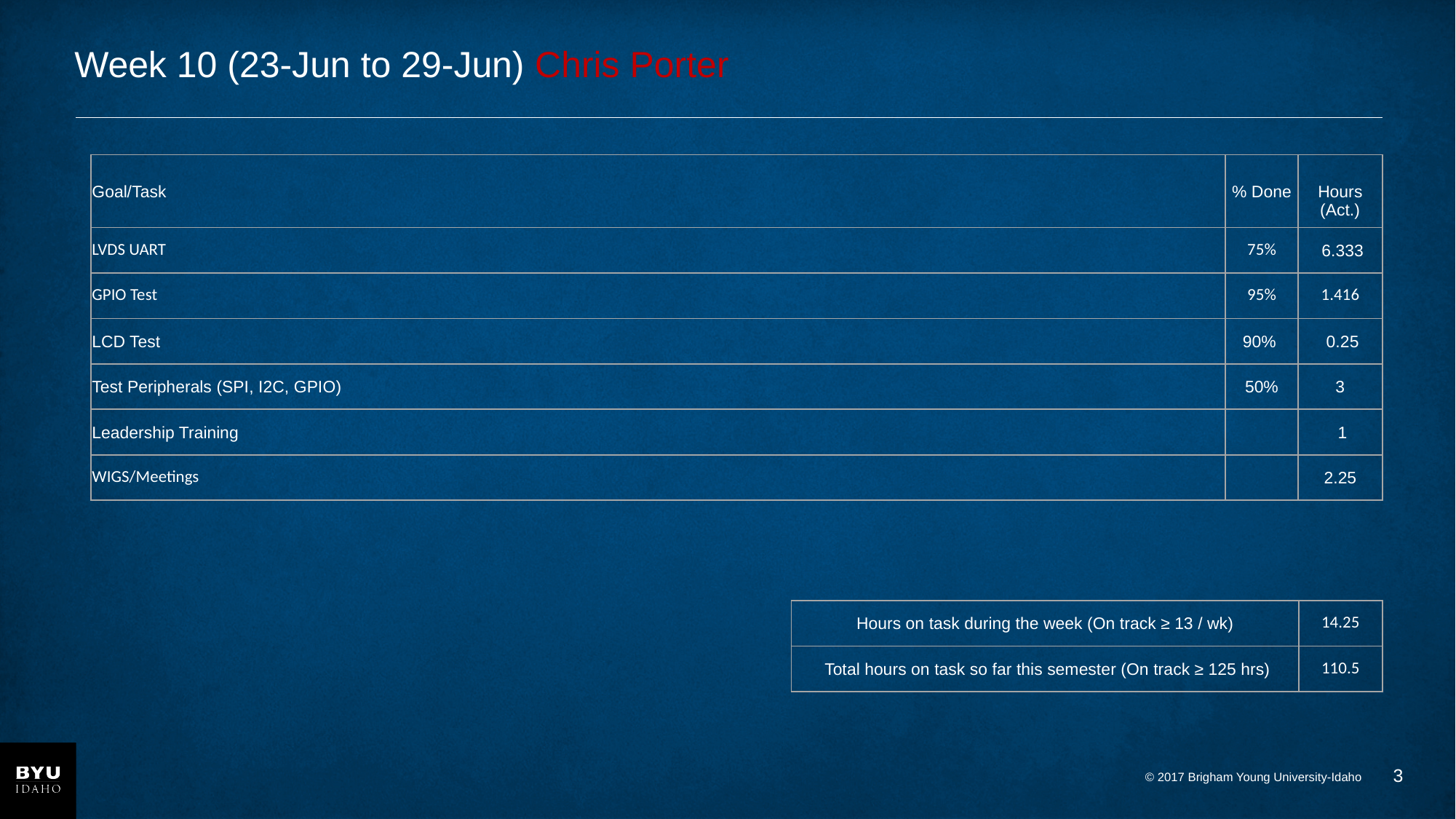

# Week 10 (23-Jun to 29-Jun) Chris Porter
| Goal/Task | % Done | Hours (Act.) |
| --- | --- | --- |
| LVDS UART | 75% | 6.333 |
| GPIO Test | 95% | 1.416 |
| LCD Test | 90% | 0.25 |
| Test Peripherals (SPI, I2C, GPIO) | 50% | 3 |
| Leadership Training |  | 1 |
| WIGS/Meetings |  | 2.25 |
| Hours on task during the week (On track ≥ 13 / wk) | 14.25 |
| --- | --- |
| Total hours on task so far this semester (On track ≥ 125 hrs) | 110.5 |